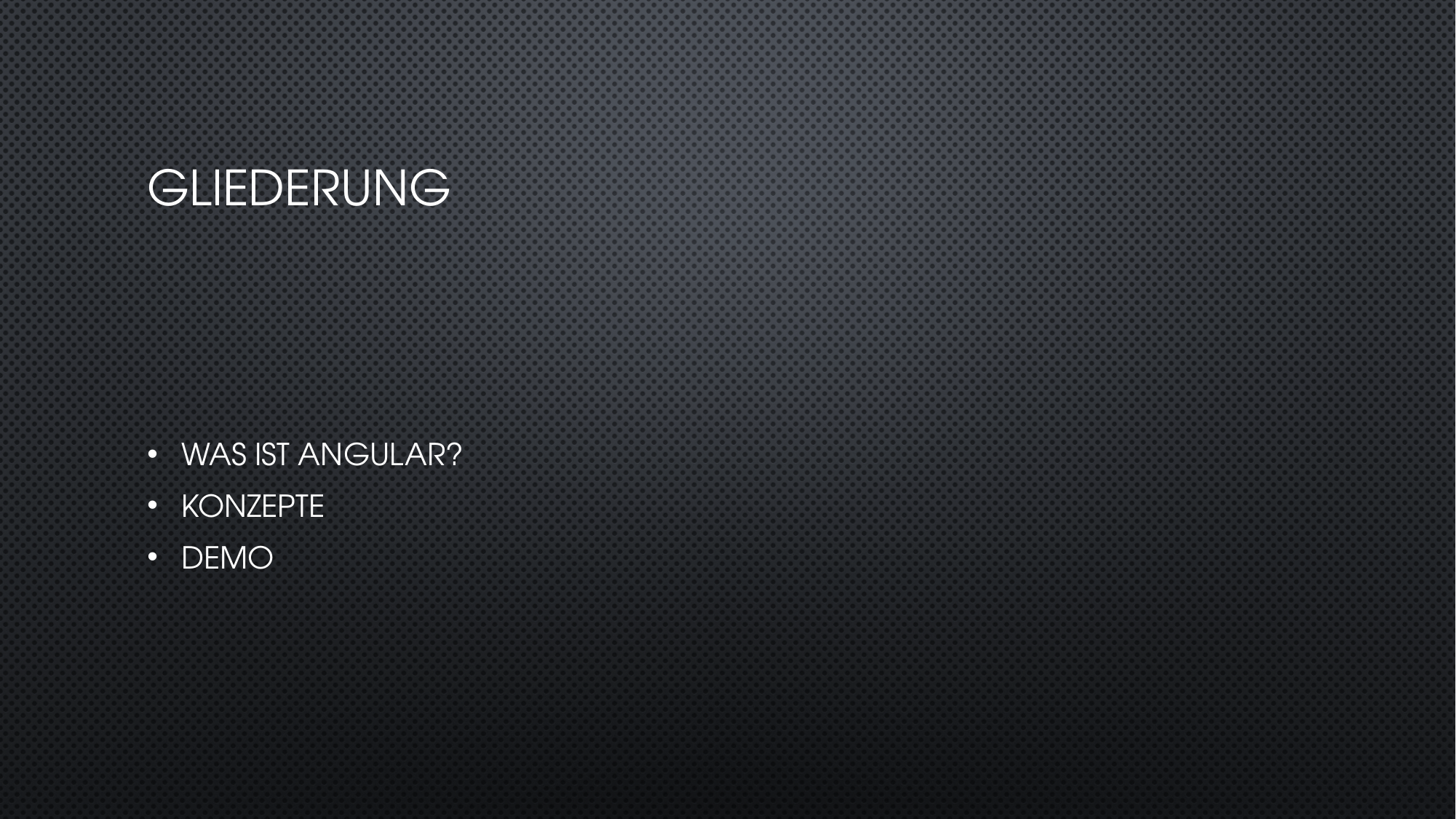

# Gliederung
Was ist Angular?
Konzepte
Demo